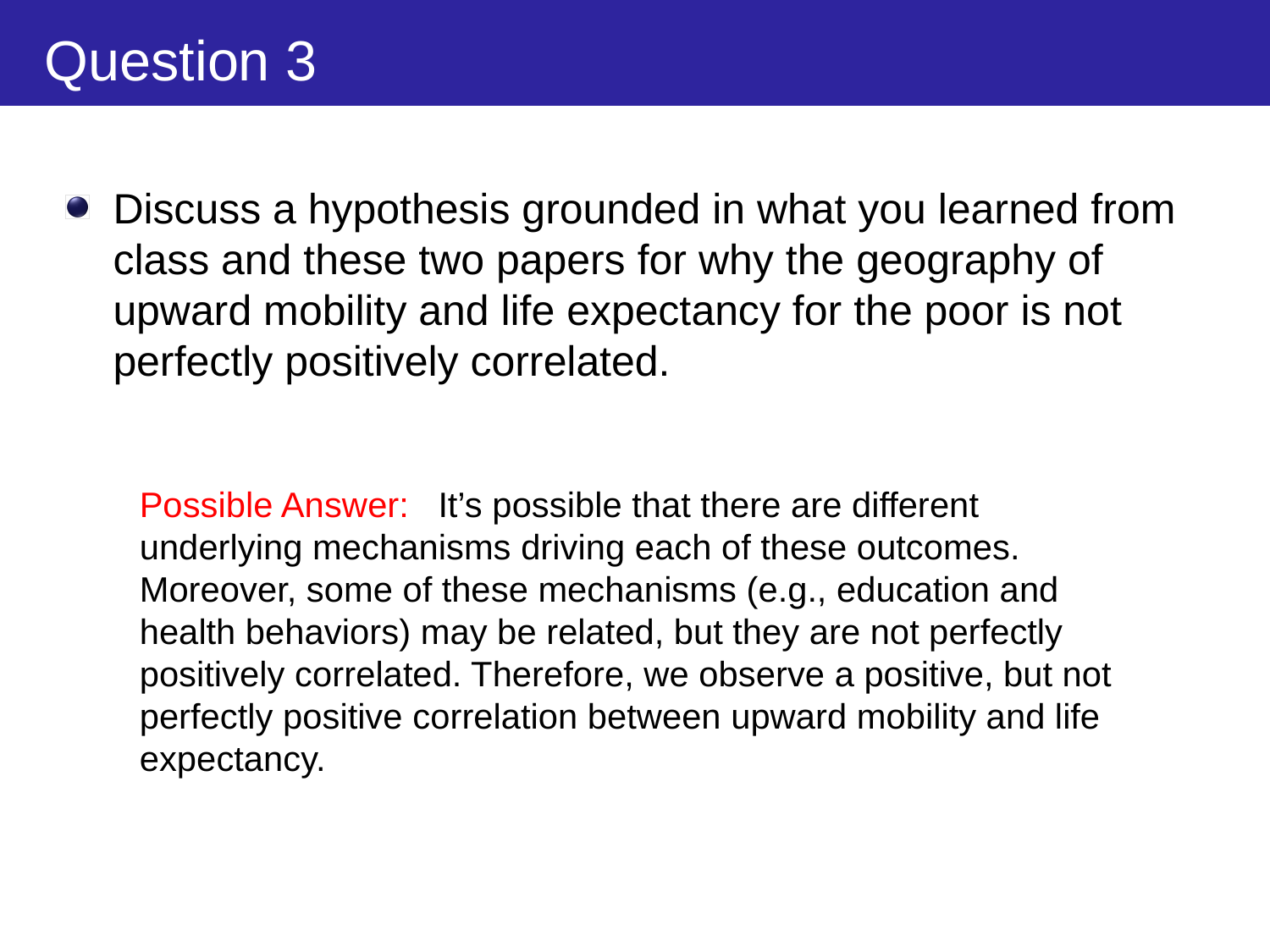

# Question 3

Discuss a hypothesis grounded in what you learned from class and these two papers for why the geography of upward mobility and life expectancy for the poor is not perfectly positively correlated.

Possible Answer:   It’s possible that there are different underlying mechanisms driving each of these outcomes. Moreover, some of these mechanisms (e.g., education and health behaviors) may be related, but they are not perfectly positively correlated. Therefore, we observe a positive, but not perfectly positive correlation between upward mobility and life expectancy.